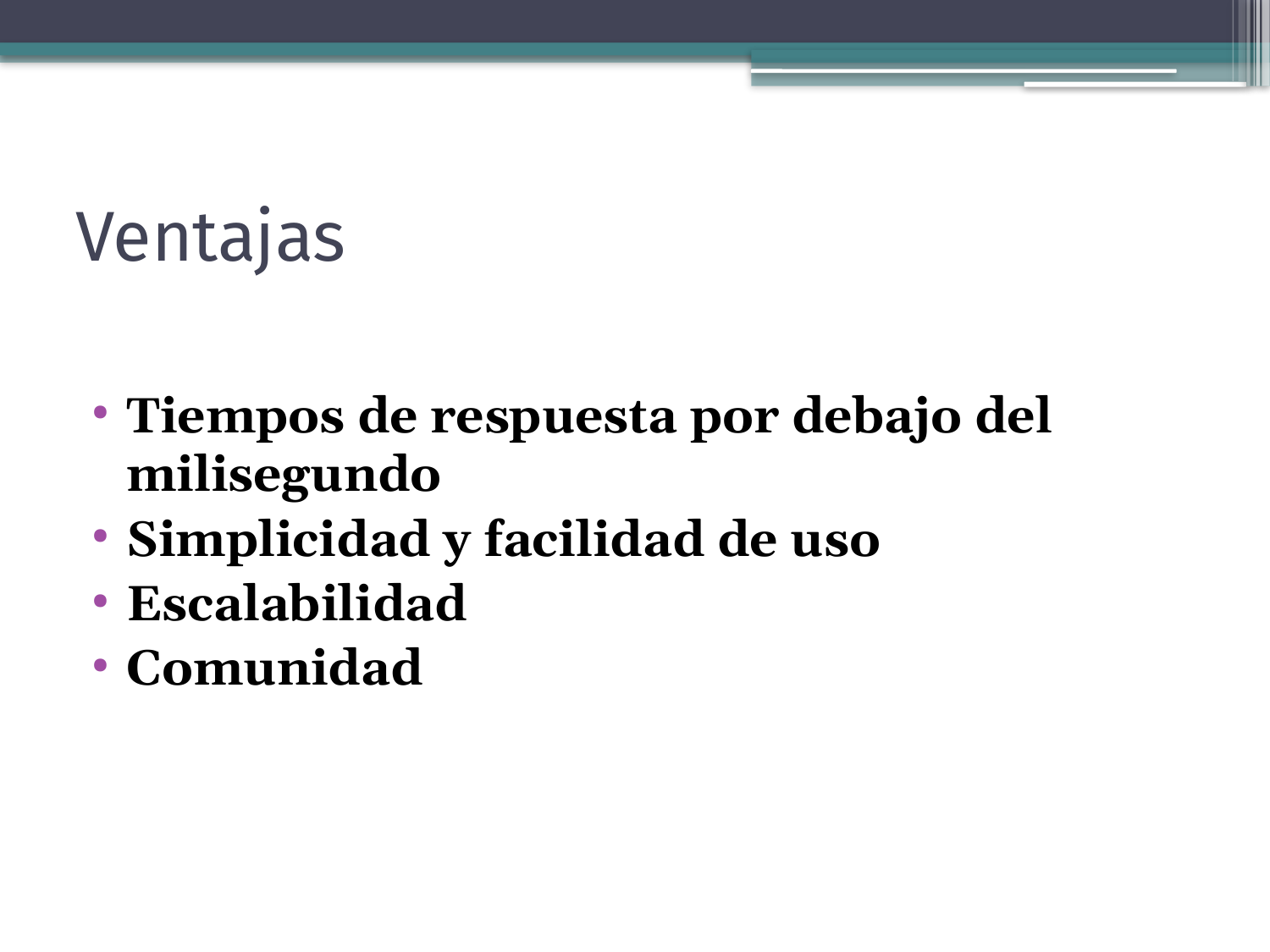

# Ventajas

Tiempos de respuesta por debajo del milisegundo
Simplicidad y facilidad de uso
Escalabilidad
Comunidad